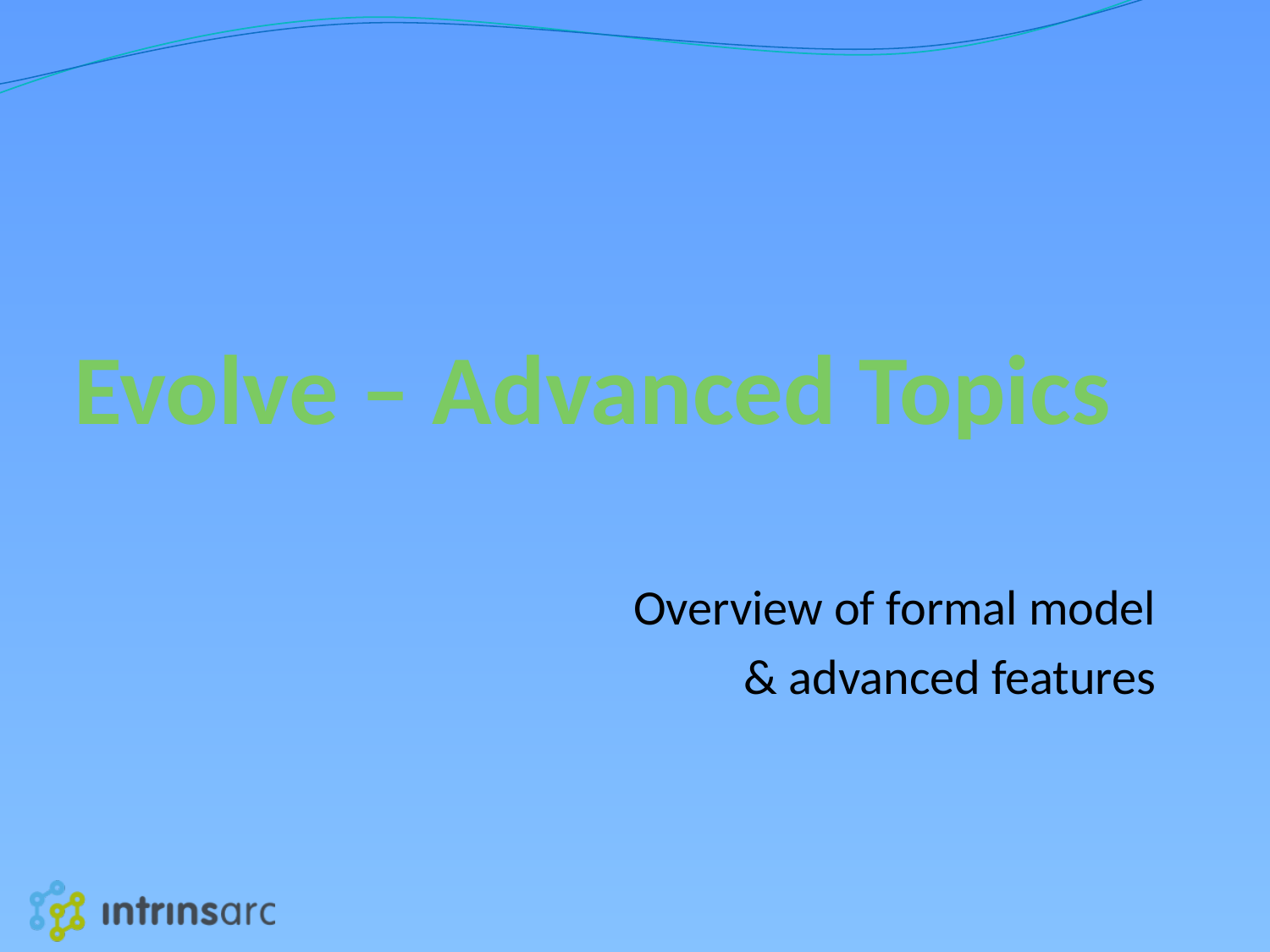

# Evolve – Advanced Topics

			Overview of formal model
& advanced features